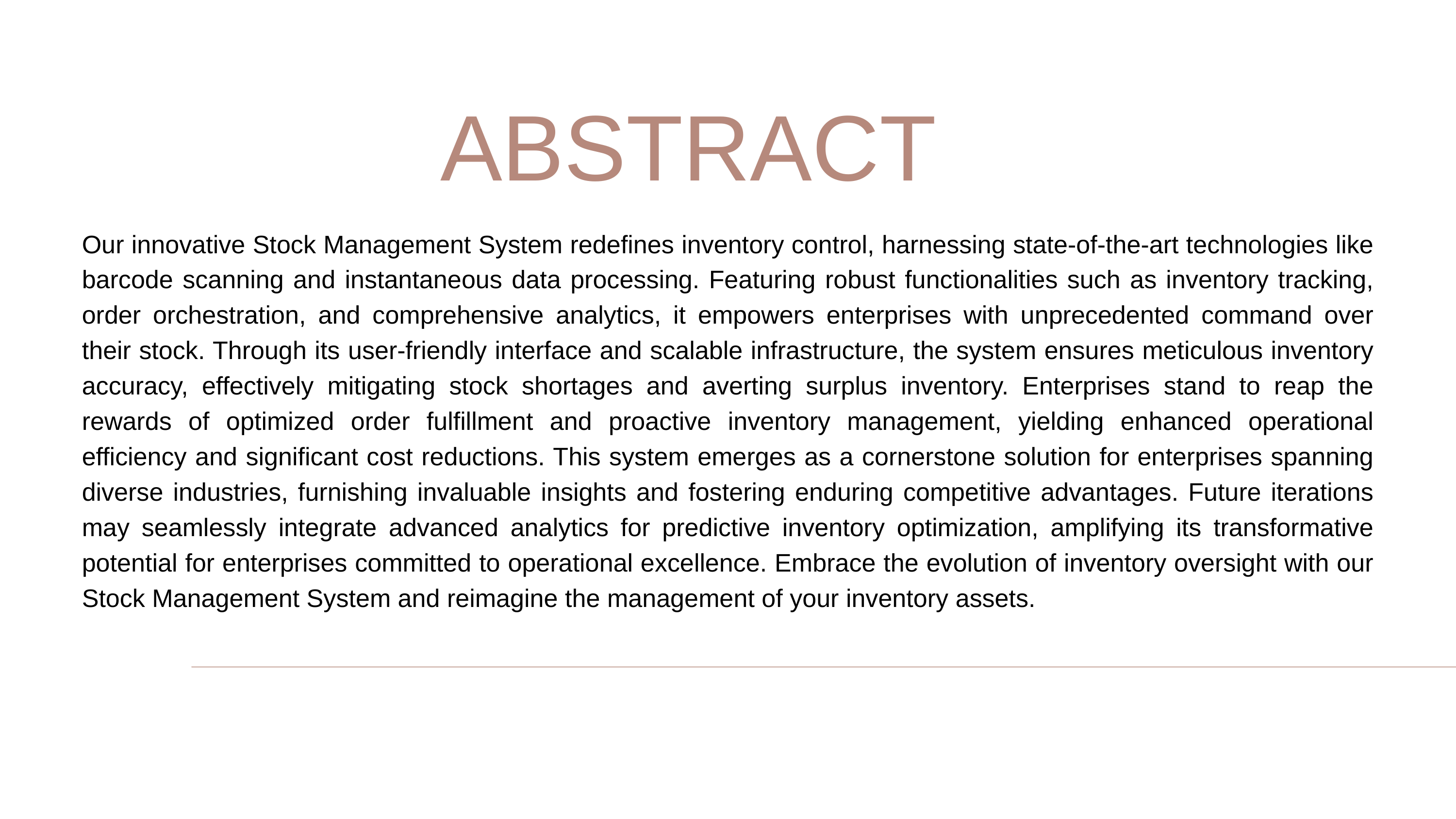

ABSTRACT
Our innovative Stock Management System redefines inventory control, harnessing state-of-the-art technologies like barcode scanning and instantaneous data processing. Featuring robust functionalities such as inventory tracking, order orchestration, and comprehensive analytics, it empowers enterprises with unprecedented command over their stock. Through its user-friendly interface and scalable infrastructure, the system ensures meticulous inventory accuracy, effectively mitigating stock shortages and averting surplus inventory. Enterprises stand to reap the rewards of optimized order fulfillment and proactive inventory management, yielding enhanced operational efficiency and significant cost reductions. This system emerges as a cornerstone solution for enterprises spanning diverse industries, furnishing invaluable insights and fostering enduring competitive advantages. Future iterations may seamlessly integrate advanced analytics for predictive inventory optimization, amplifying its transformative potential for enterprises committed to operational excellence. Embrace the evolution of inventory oversight with our Stock Management System and reimagine the management of your inventory assets.